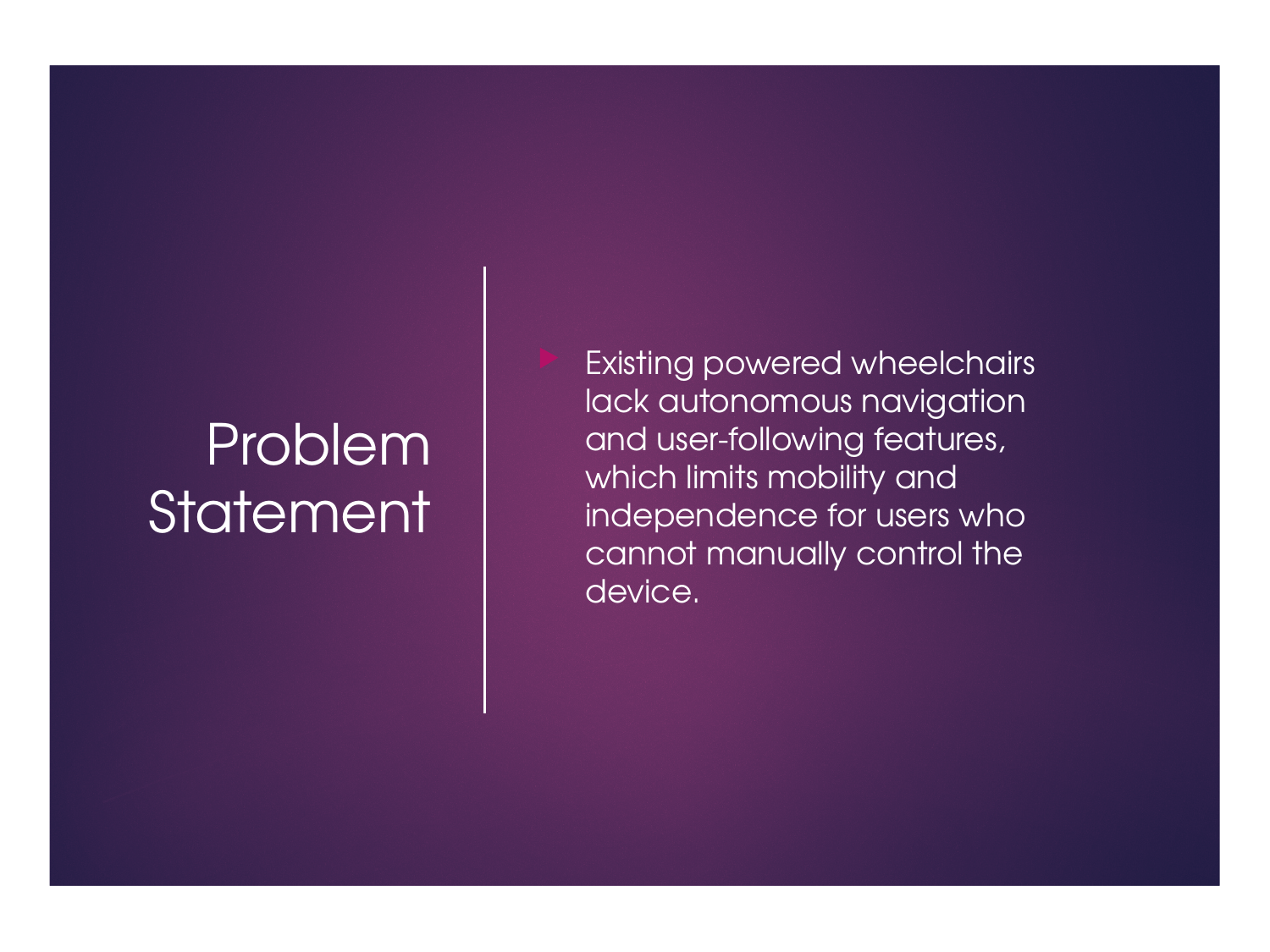

# Problem Statement
Existing powered wheelchairs lack autonomous navigation and user-following features, which limits mobility and independence for users who cannot manually control the device.